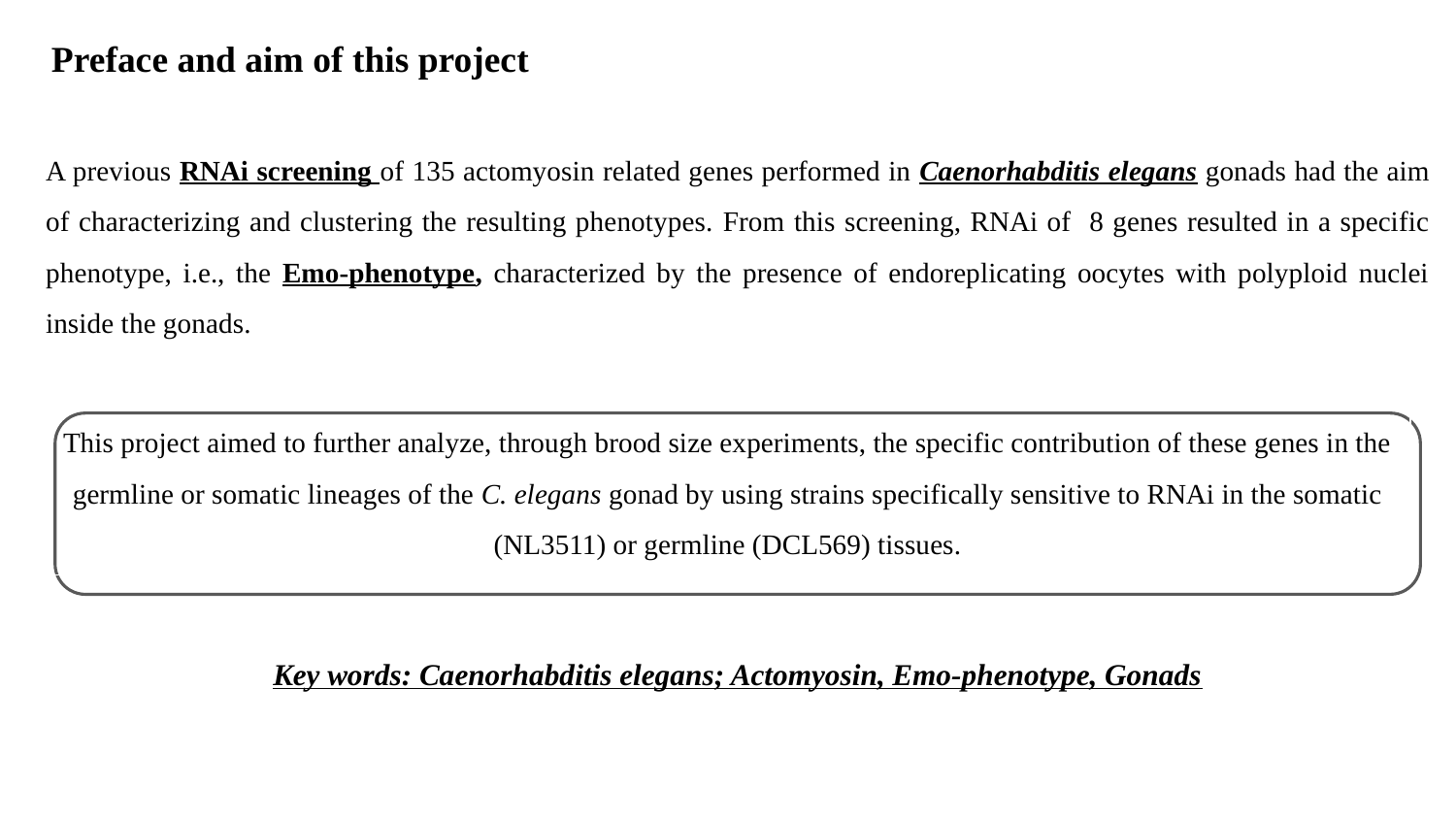

Preface and aim of this project
A previous RNAi screening of 135 actomyosin related genes performed in Caenorhabditis elegans gonads had the aim of characterizing and clustering the resulting phenotypes. From this screening, RNAi of  8 genes resulted in a specific phenotype, i.e., the Emo-phenotype, characterized by the presence of endoreplicating oocytes with polyploid nuclei inside the gonads.
This project aimed to further analyze, through brood size experiments, the specific contribution of these genes in the germline or somatic lineages of the C. elegans gonad by using strains specifically sensitive to RNAi in the somatic (NL3511) or germline (DCL569) tissues.

Key words: Caenorhabditis elegans; Actomyosin, Emo-phenotype, Gonads